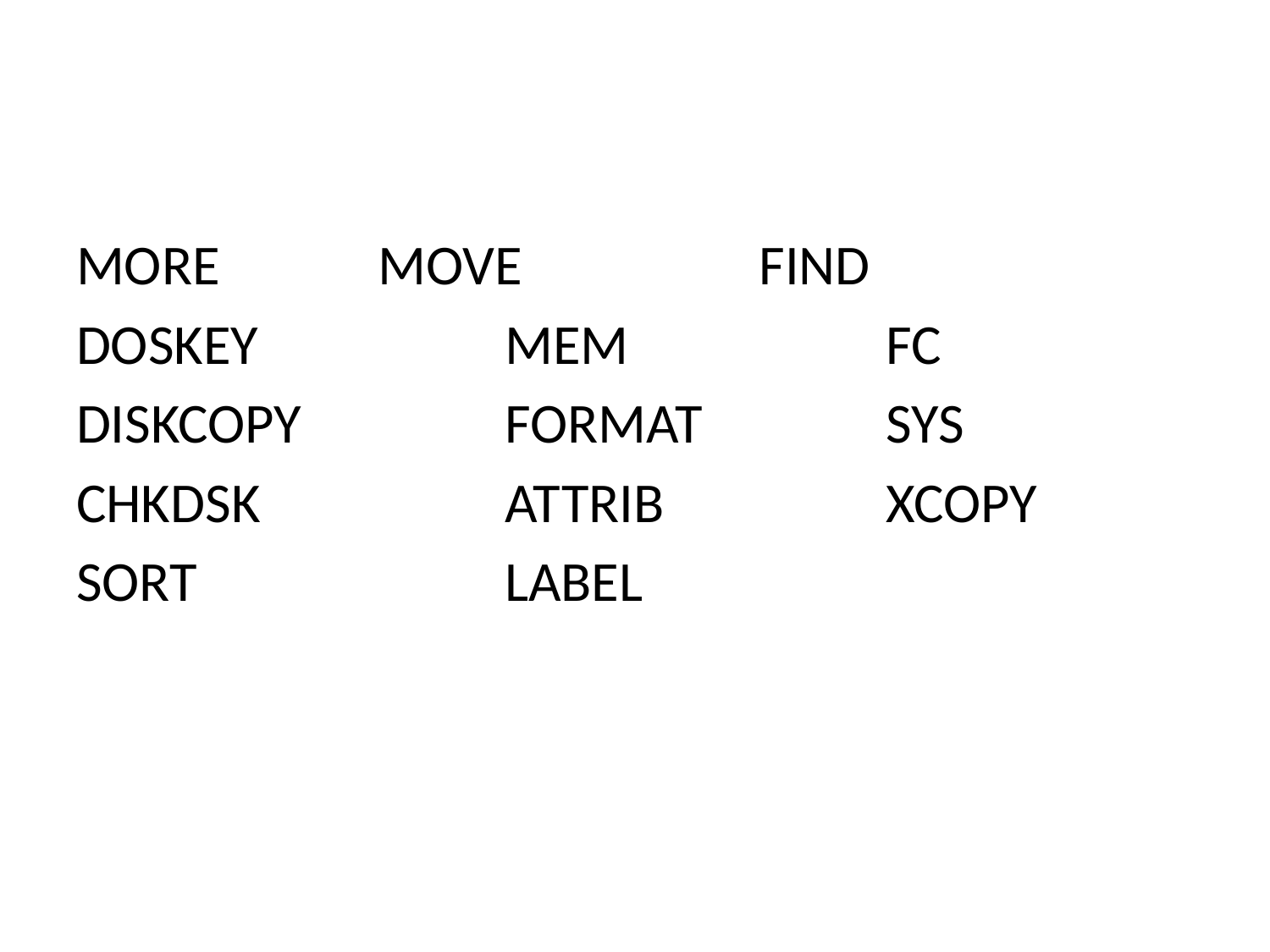

#
MORE		MOVE		FIND
DOSKEY		MEM			FC
DISKCOPY		FORMAT		SYS
CHKDSK		ATTRIB		XCOPY
SORT		 	LABEL